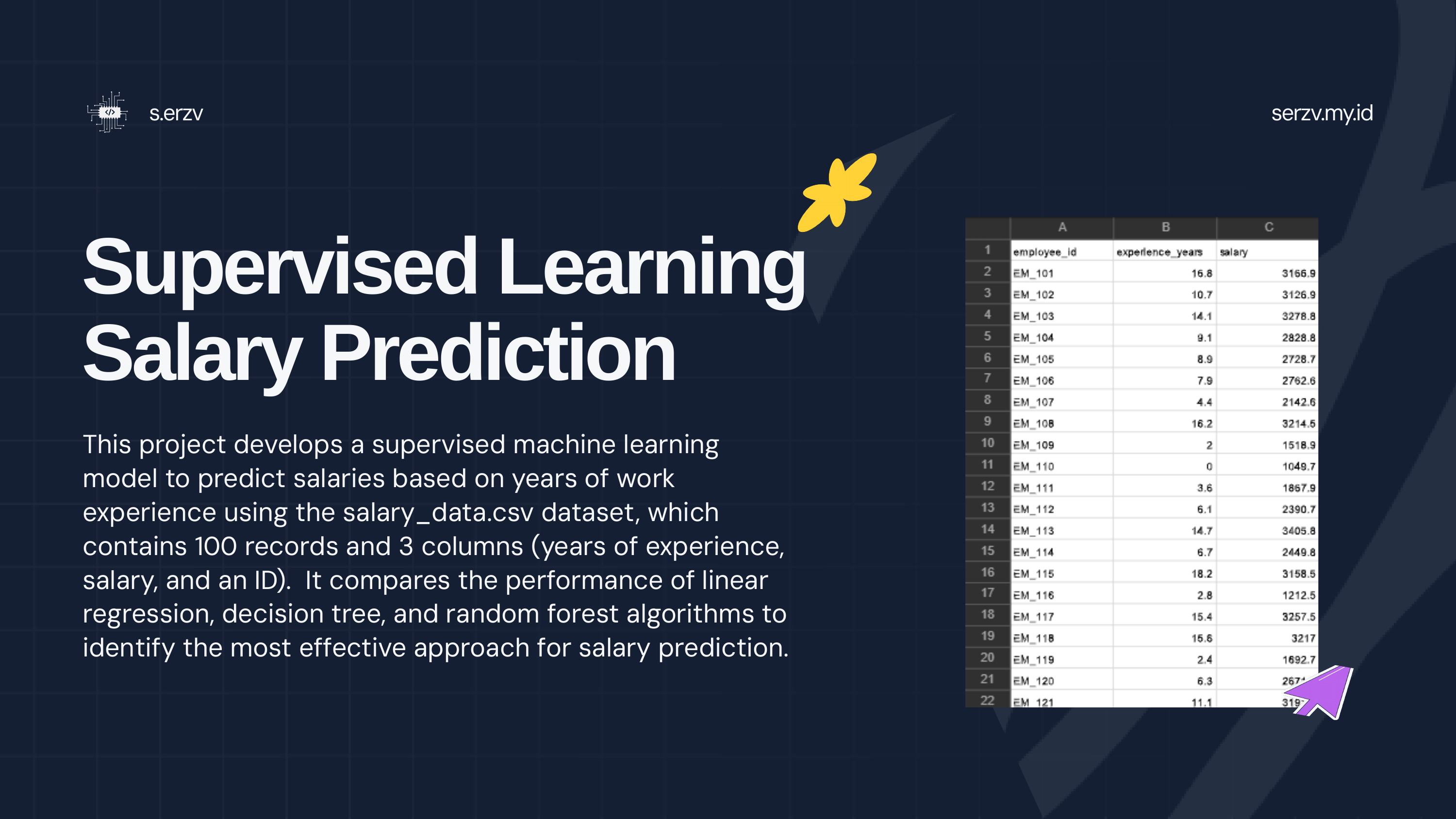

s.erzv
serzv.my.id

Supervised Learning
Salary Prediction
This project develops a supervised machine learning model to predict salaries based on years of work experience using the salary_data.csv dataset, which contains 100 records and 3 columns (years of experience, salary, and an ID).  It compares the performance of linear regression, decision tree, and random forest algorithms to identify the most effective approach for salary prediction.